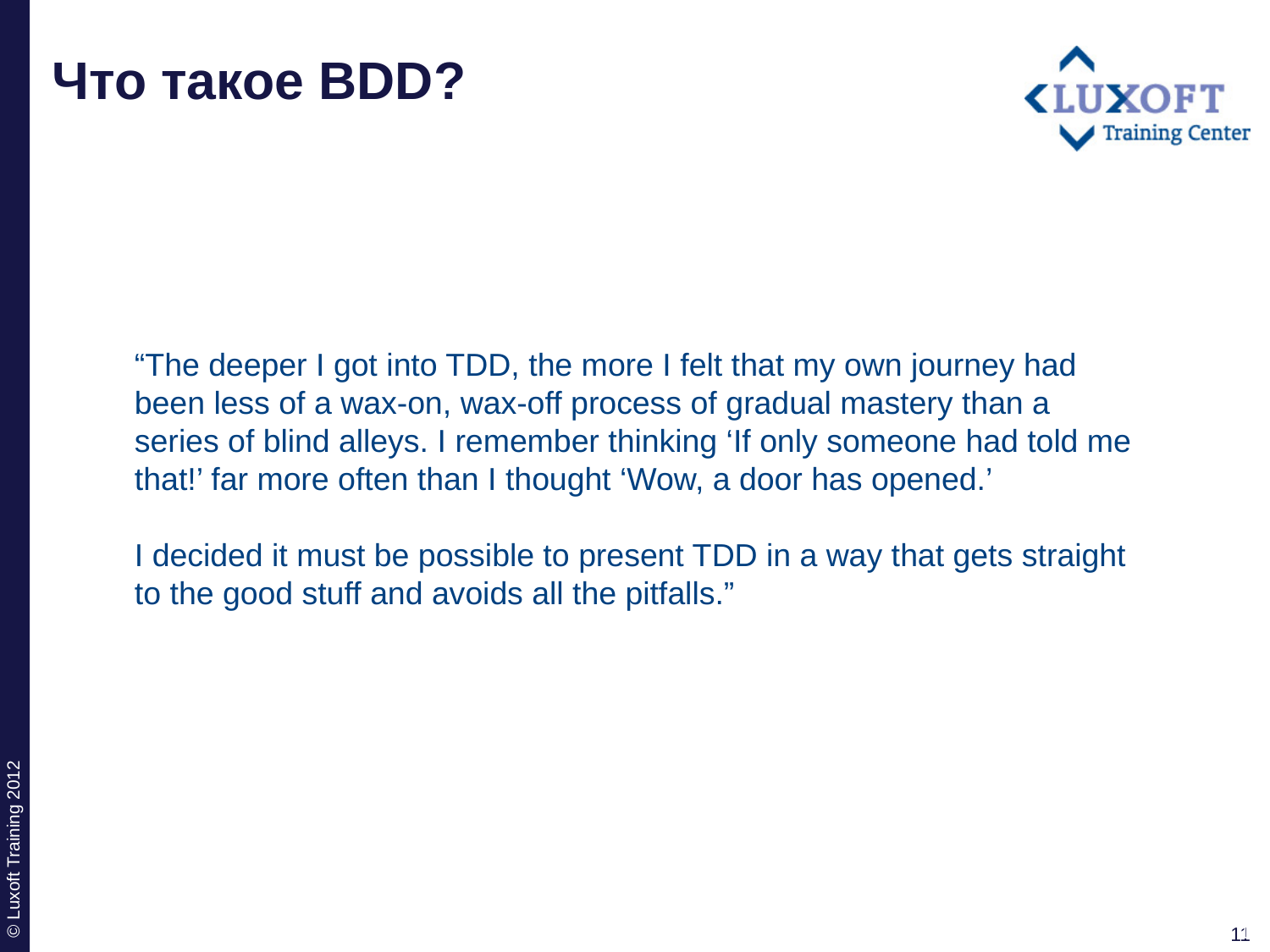

# Что такое BDD?
“The deeper I got into TDD, the more I felt that my own journey had been less of a wax-on, wax-off process of gradual mastery than a series of blind alleys. I remember thinking ‘If only someone had told me that!’ far more often than I thought ‘Wow, a door has opened.’

I decided it must be possible to present TDD in a way that gets straight to the good stuff and avoids all the pitfalls.”